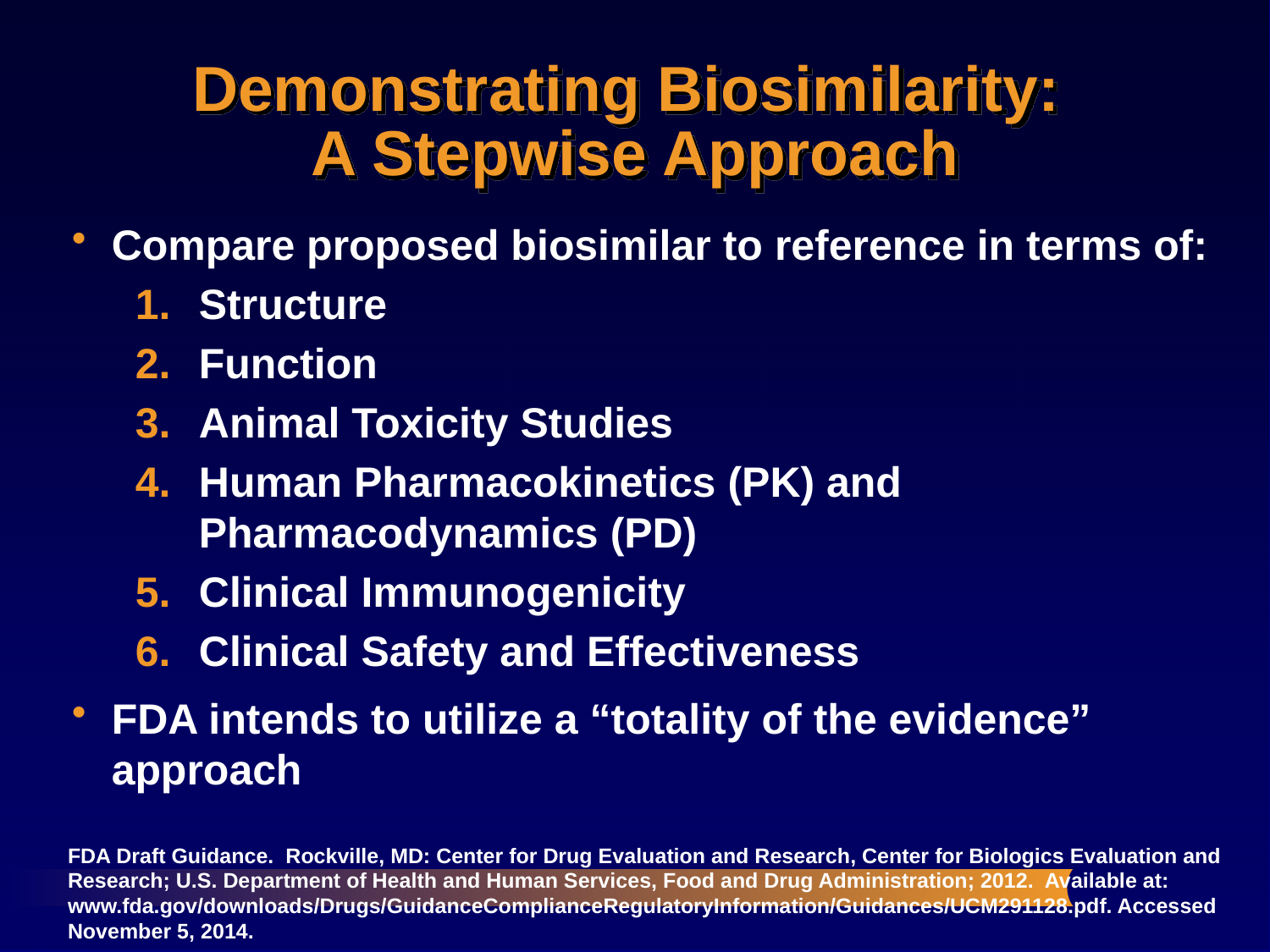

# Demonstrating Biosimilarity: A Stepwise Approach
Compare proposed biosimilar to reference in terms of:
Structure
Function
Animal Toxicity Studies
Human Pharmacokinetics (PK) and Pharmacodynamics (PD)
Clinical Immunogenicity
Clinical Safety and Effectiveness
FDA intends to utilize a “totality of the evidence” approach
FDA Draft Guidance.  Rockville, MD: Center for Drug Evaluation and Research, Center for Biologics Evaluation and Research; U.S. Department of Health and Human Services, Food and Drug Administration; 2012.  Available at: www.fda.gov/downloads/Drugs/GuidanceComplianceRegulatoryInformation/Guidances/UCM291128.pdf. Accessed November 5, 2014.